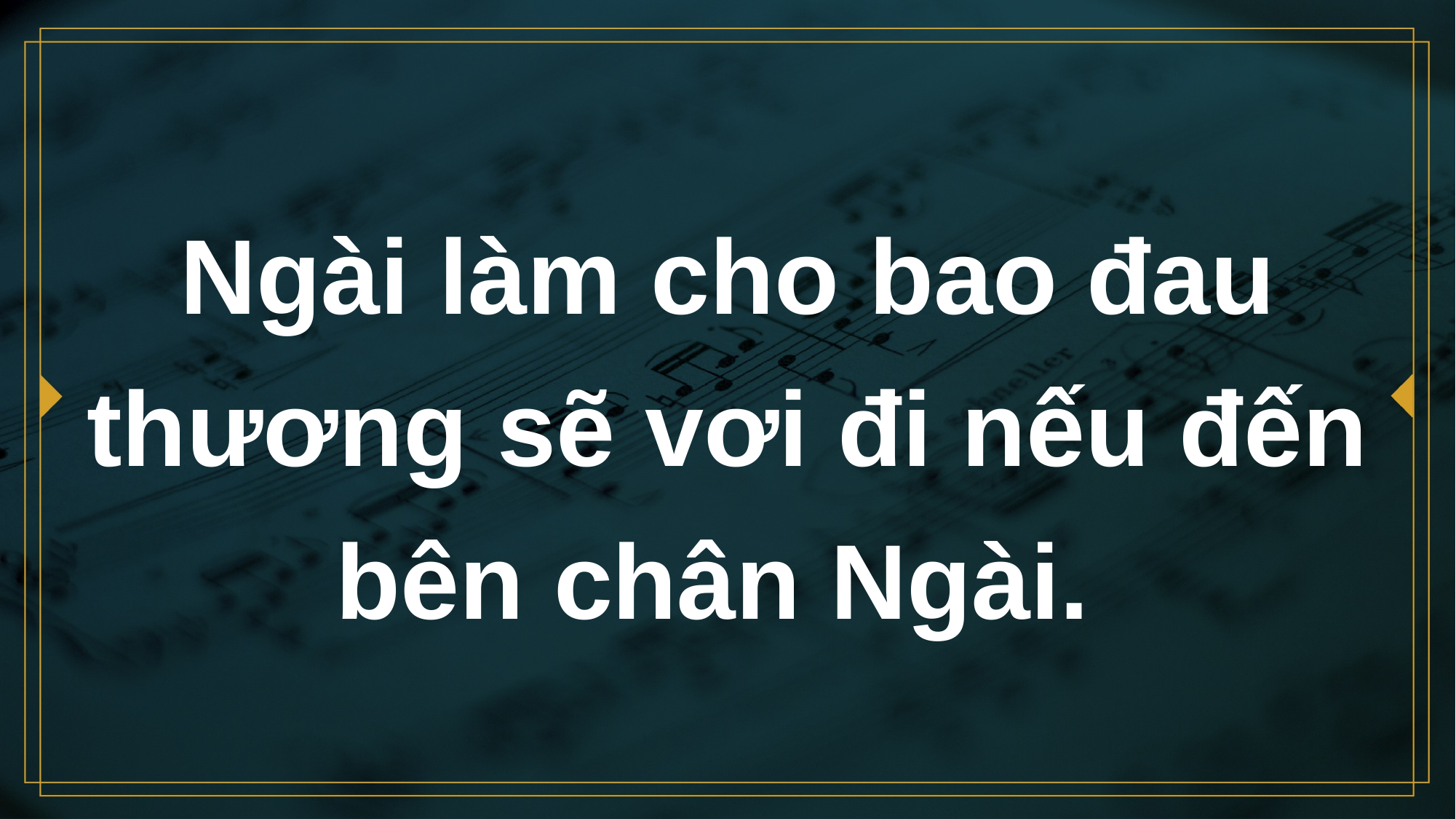

# Ngài làm cho bao đau thương sẽ vơi đi nếu đến bên chân Ngài.